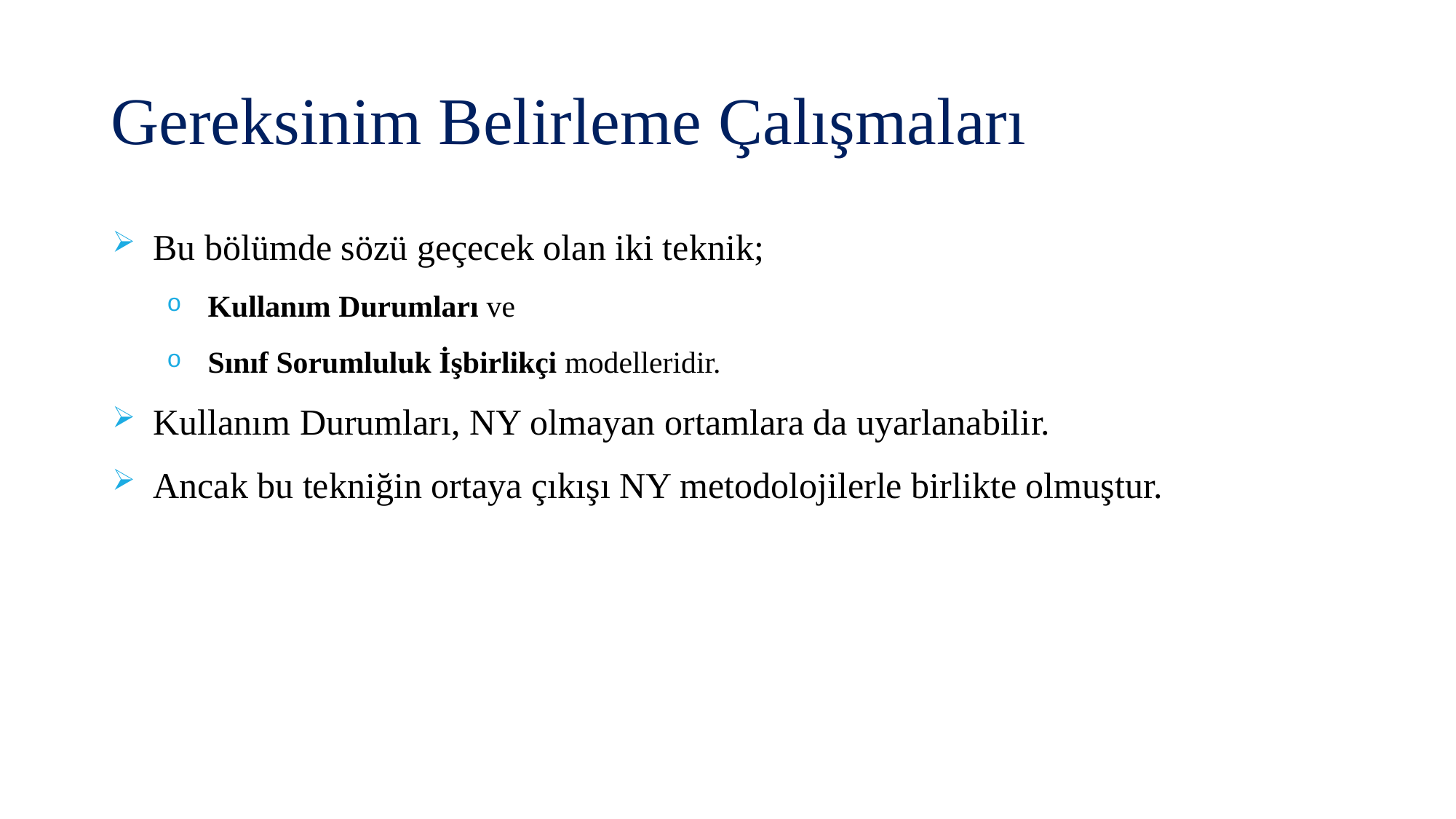

# Gereksinim Belirleme Çalışmaları
Bu bölümde sözü geçecek olan iki teknik;
Kullanım Durumları ve
Sınıf Sorumluluk İşbirlikçi modelleridir.
Kullanım Durumları, NY olmayan ortamlara da uyarlanabilir.
Ancak bu tekniğin ortaya çıkışı NY metodolojilerle birlikte olmuştur.